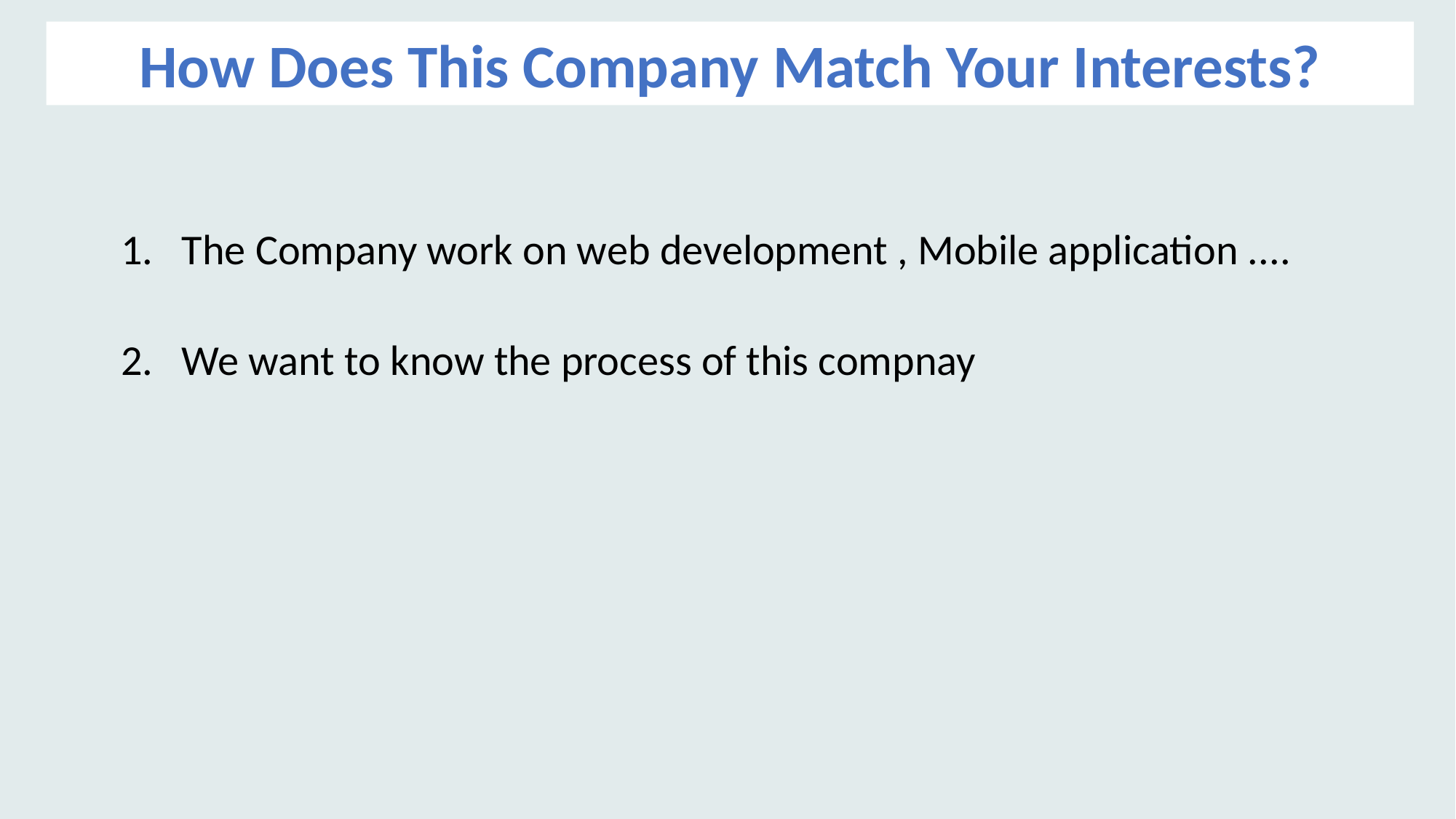

How Does This Company Match Your Interests?
1.   The Company work on web development , Mobile application ....
2.   We want to know the process of this compnay